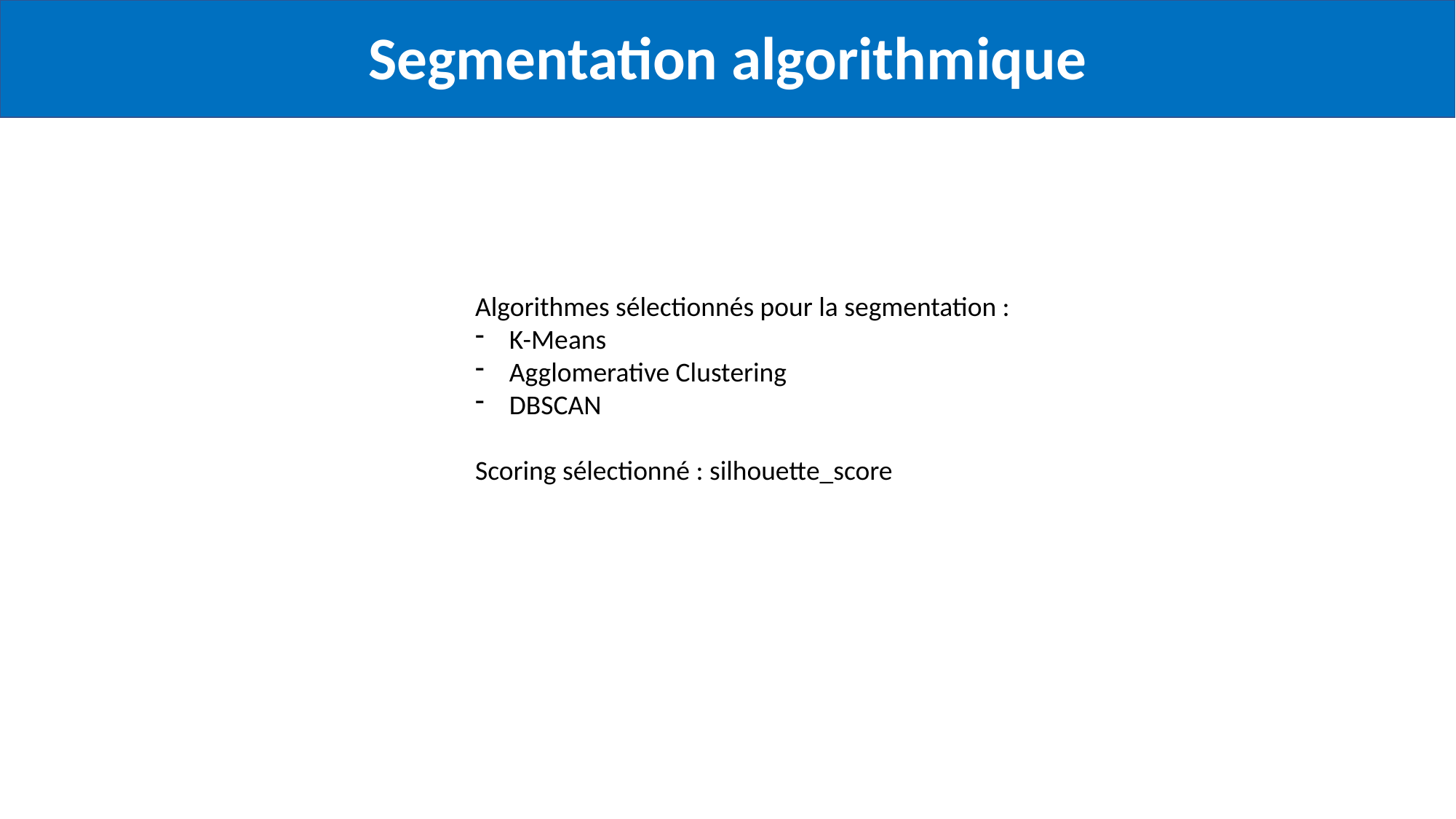

Segmentation algorithmique
Algorithmes sélectionnés pour la segmentation :
K-Means
Agglomerative Clustering
DBSCAN

Scoring sélectionné : silhouette_score